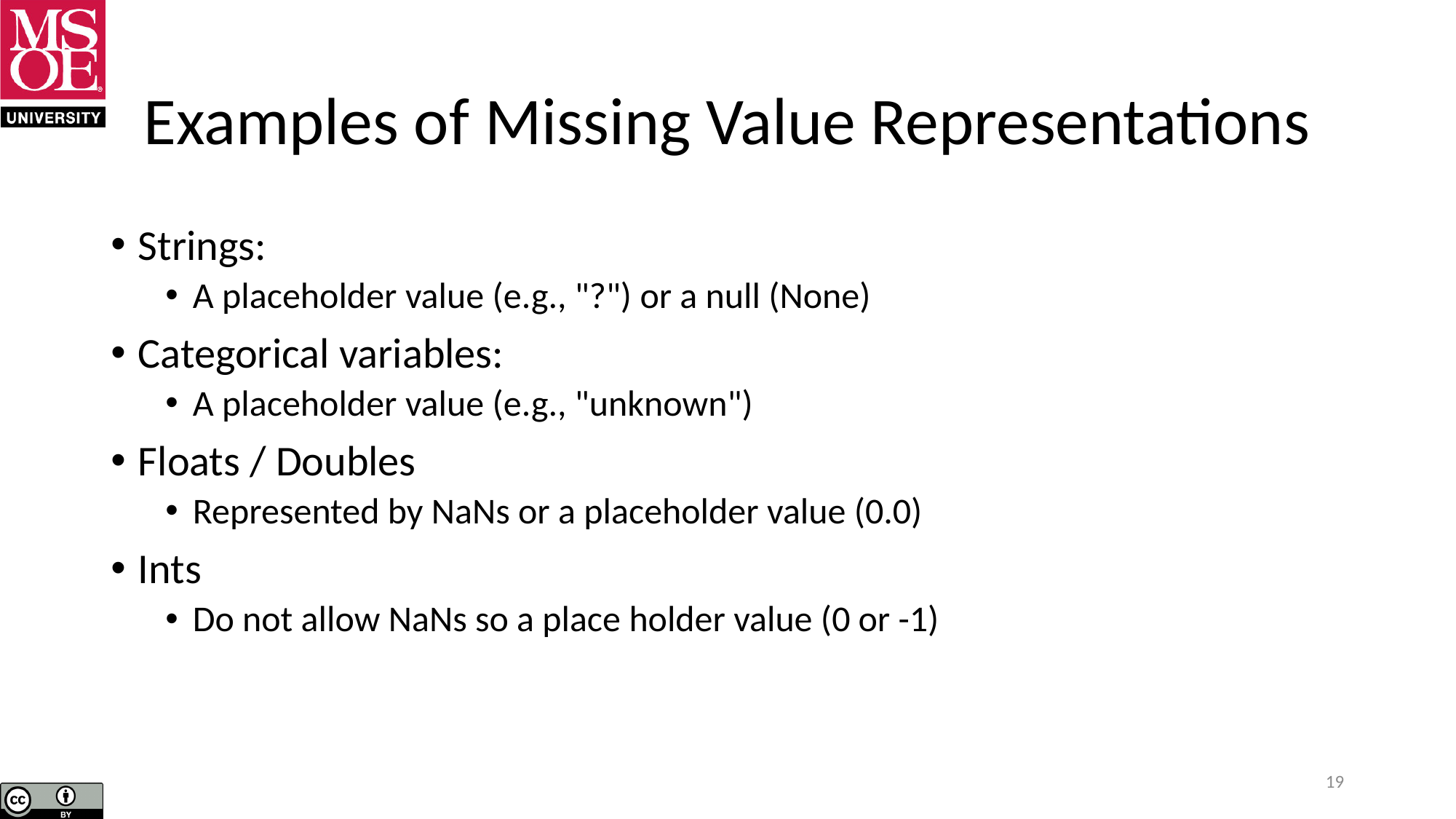

# Examples of Missing Value Representations
Strings:
A placeholder value (e.g., "?") or a null (None)
Categorical variables:
A placeholder value (e.g., "unknown")
Floats / Doubles
Represented by NaNs or a placeholder value (0.0)
Ints
Do not allow NaNs so a place holder value (0 or -1)

19